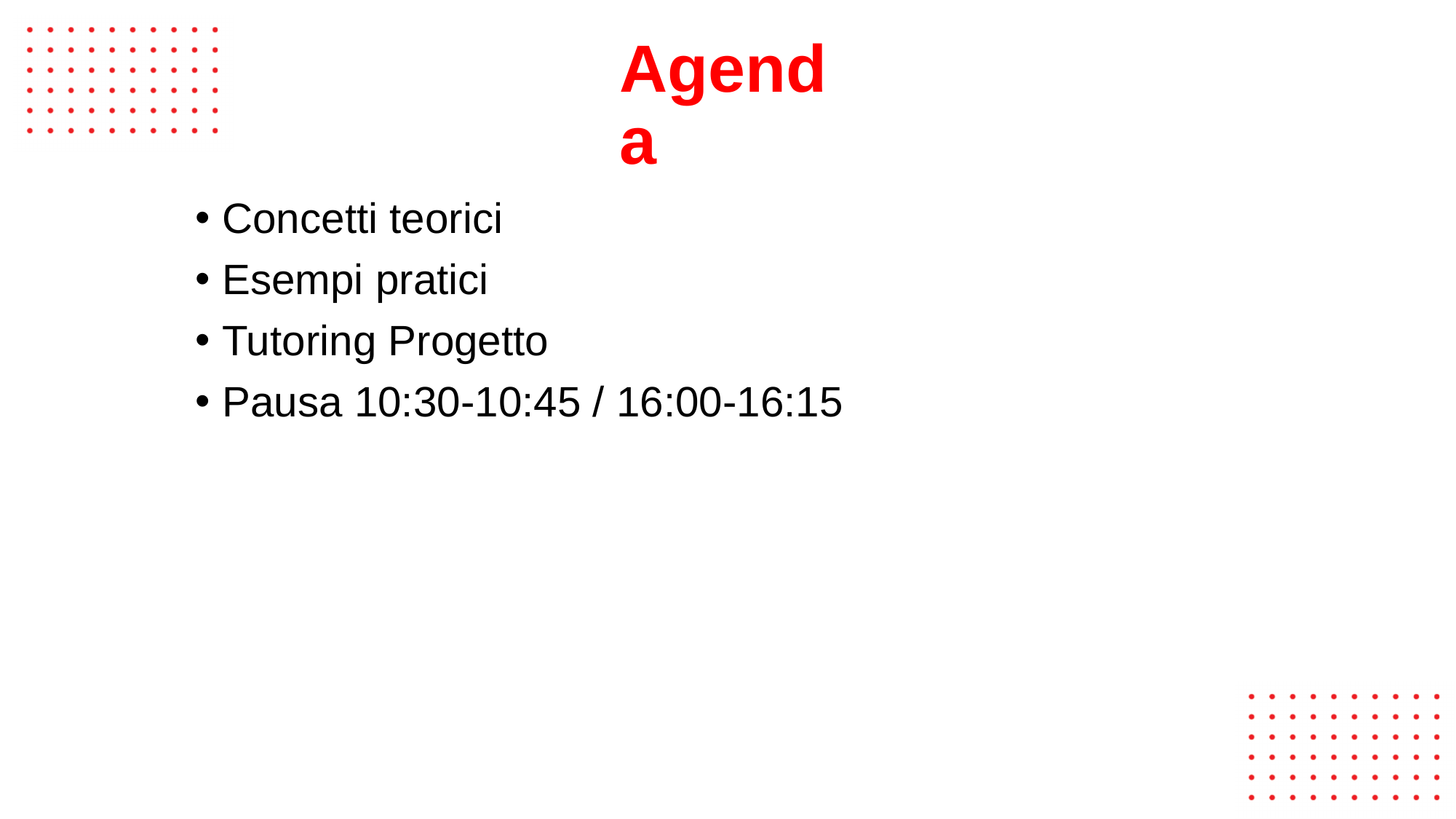

# Agenda
Concetti teorici
Esempi pratici
Tutoring Progetto
Pausa 10:30-10:45 / 16:00-16:15